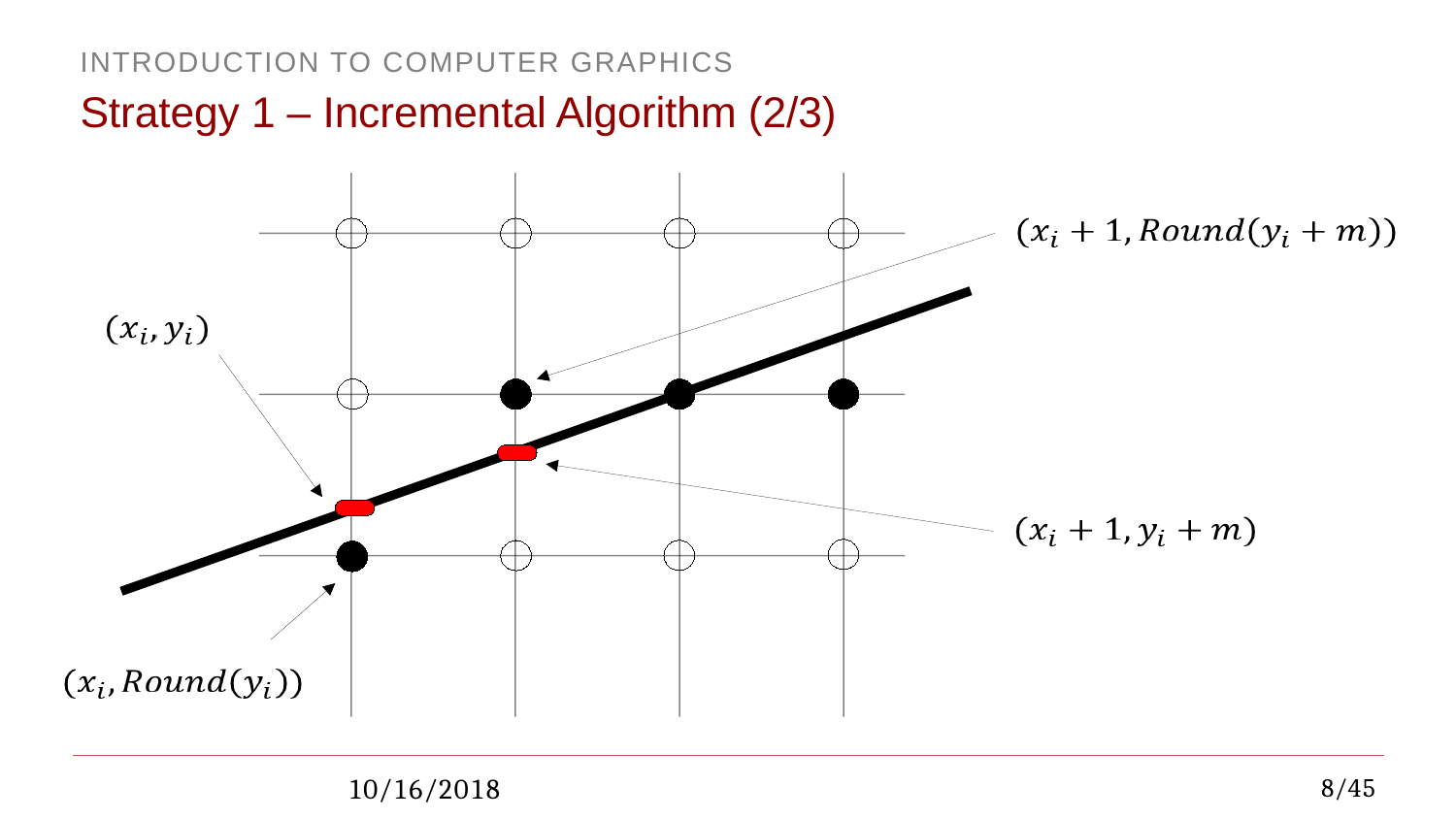

# Strategy 1 – Incremental Algorithm (2/3)

10/16/2018
8/45